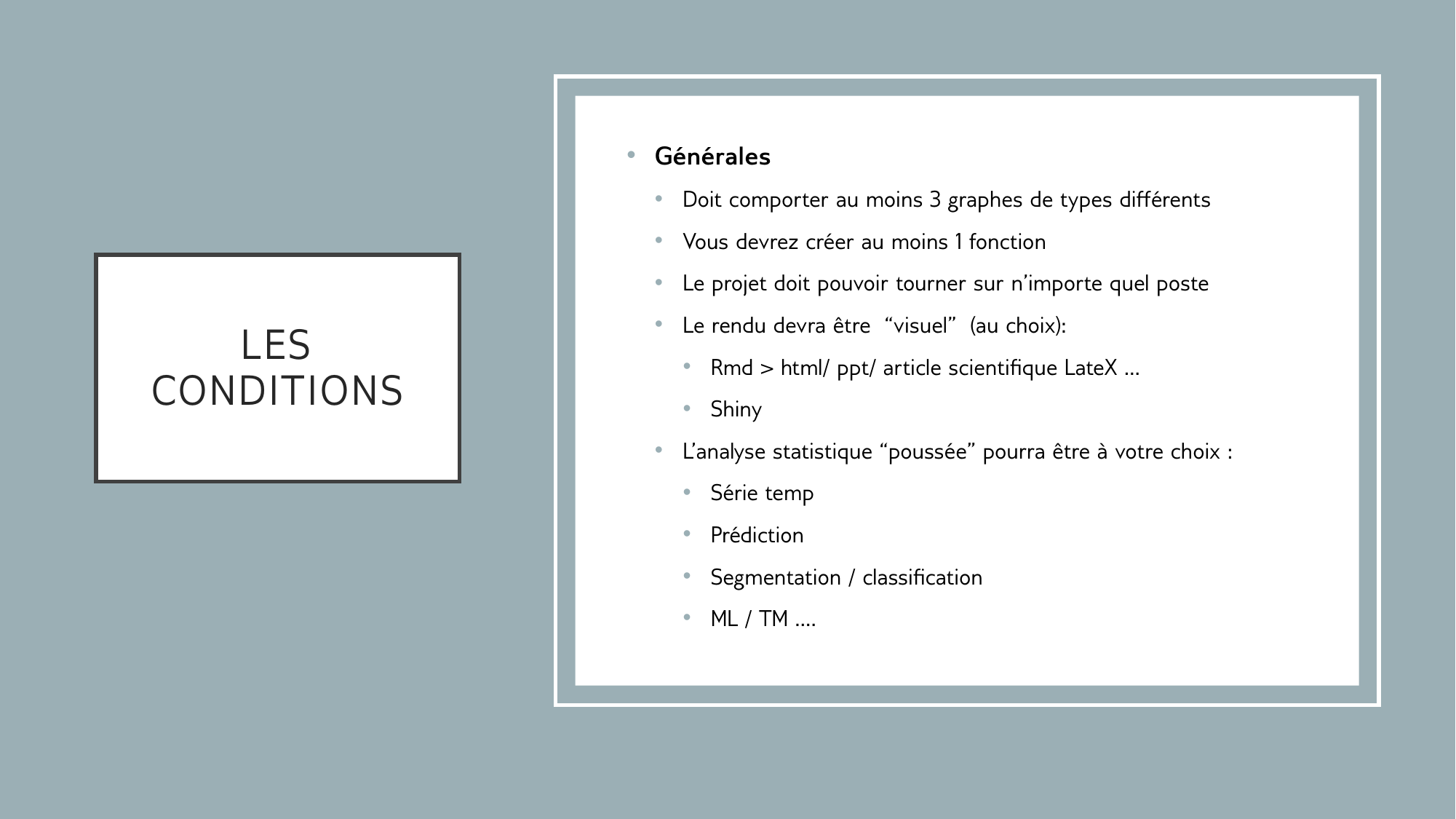

Générales
Doit comporter au moins 3 graphes de types différents
Vous devrez créer au moins 1 fonction
Le projet doit pouvoir tourner sur n’importe quel poste
Le rendu devra être  “visuel”  (au choix):
Rmd > html/ ppt/ article scientifique LateX …
Shiny
L’analyse statistique “poussée” pourra être à votre choix :
Série temp
Prédiction
Segmentation / classification
ML / TM ….
# Les conditions